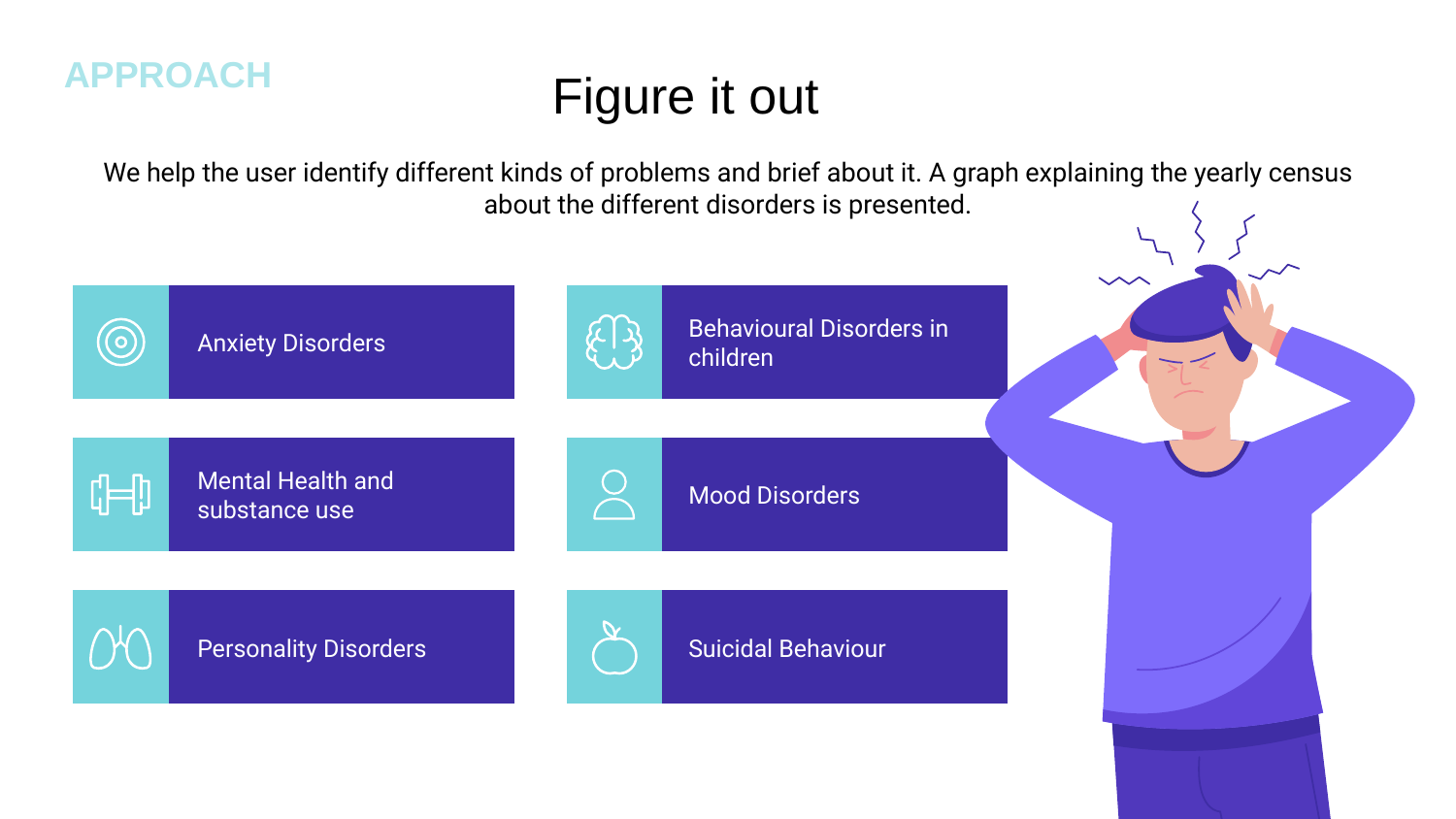

# Figure it out We help the user identify different kinds of problems and brief about it. A graph explaining the yearly census about the different disorders is presented.
APPROACH

Anxiety Disorders
Behavioural Disorders in children

Mental Health and substance use
Mood Disorders

Personality Disorders
Suicidal Behaviour